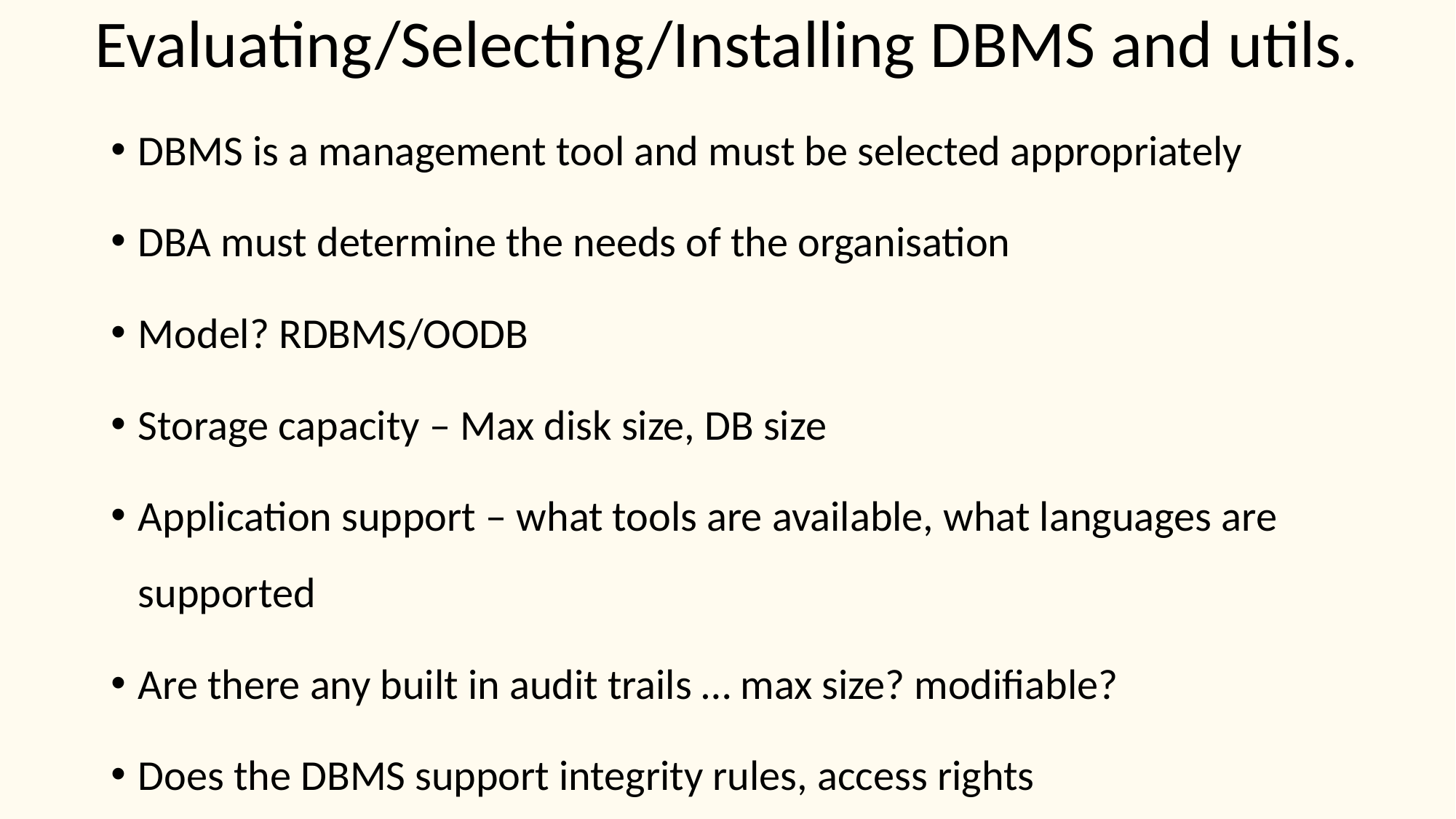

# Evaluating/Selecting/Installing DBMS and utils.
DBMS is a management tool and must be selected appropriately
DBA must determine the needs of the organisation
Model? RDBMS/OODB
Storage capacity – Max disk size, DB size
Application support – what tools are available, what languages are supported
Are there any built in audit trails … max size? modifiable?
Does the DBMS support integrity rules, access rights